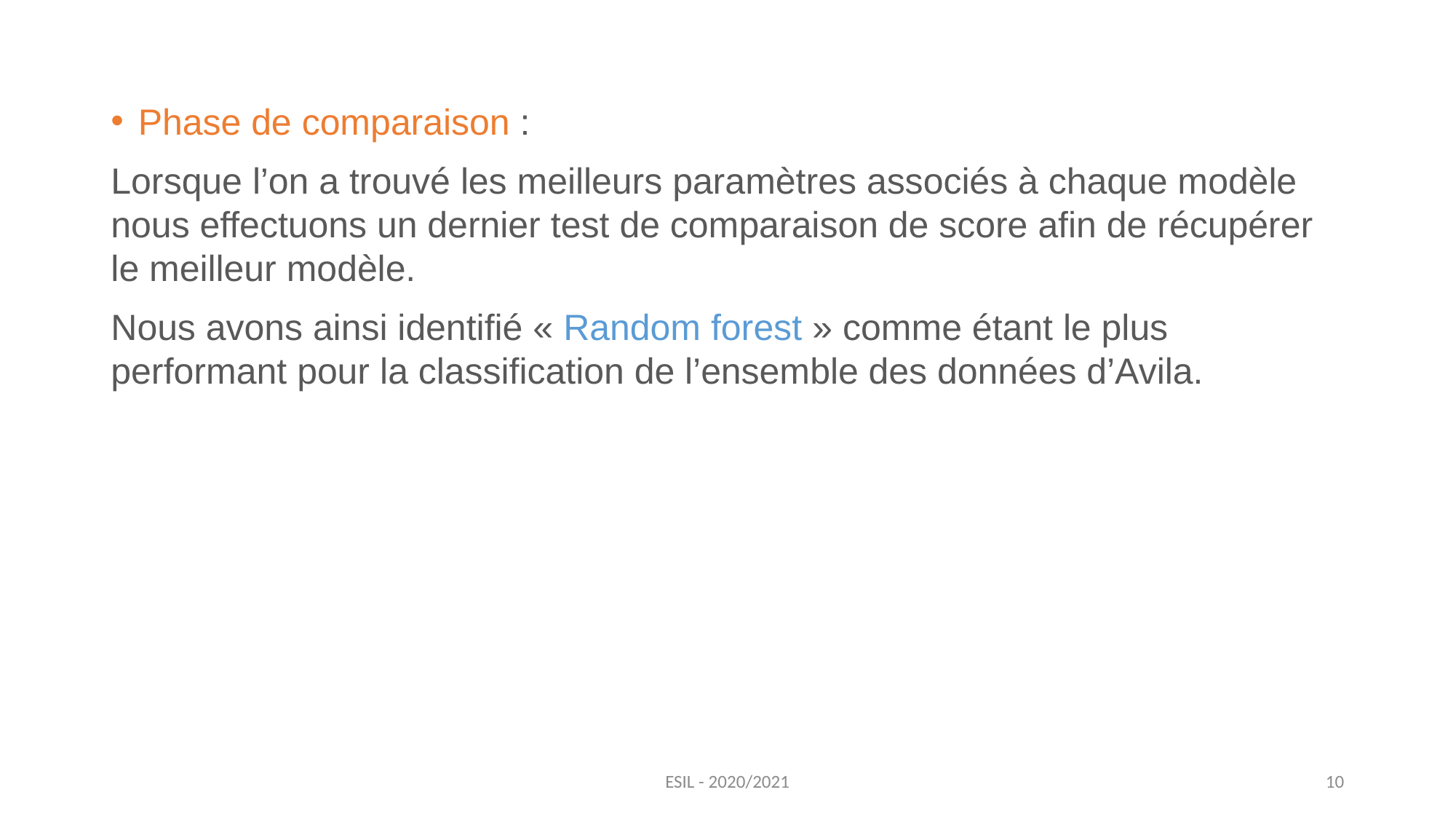

Phase de comparaison :
Lorsque l’on a trouvé les meilleurs paramètres associés à chaque modèle nous effectuons un dernier test de comparaison de score afin de récupérer le meilleur modèle.
Nous avons ainsi identifié « Random forest » comme étant le plus performant pour la classification de l’ensemble des données d’Avila.

ESIL - 2020/2021
10